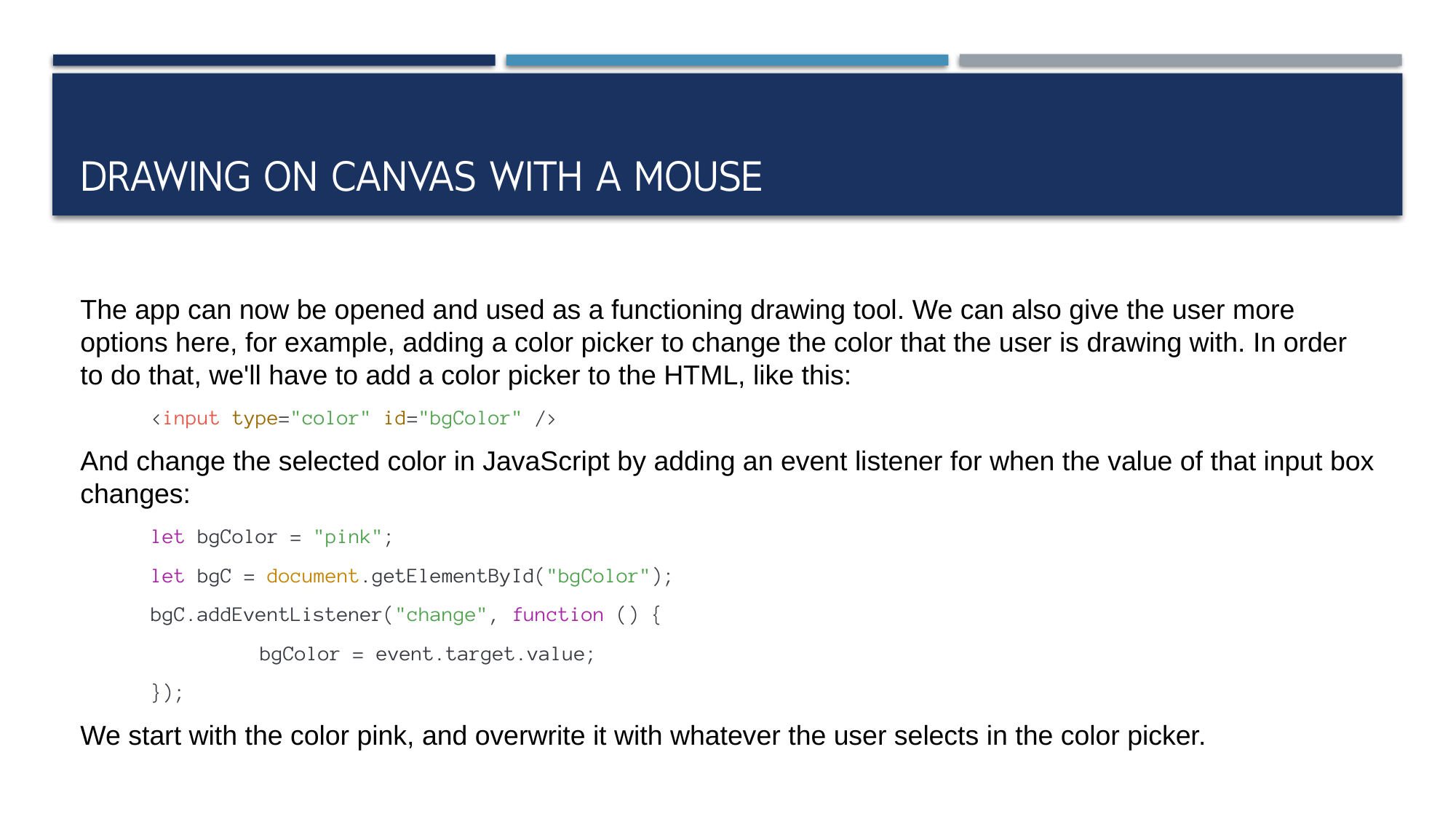

# Drawing on canvas with a mouse
The app can now be opened and used as a functioning drawing tool. We can also give the user more options here, for example, adding a color picker to change the color that the user is drawing with. In order to do that, we'll have to add a color picker to the HTML, like this:
<input type="color" id="bgColor" />
And change the selected color in JavaScript by adding an event listener for when the value of that input box changes:
let bgColor = "pink";
let bgC = document.getElementById("bgColor");
bgC.addEventListener("change", function () {
	bgColor = event.target.value;
});
We start with the color pink, and overwrite it with whatever the user selects in the color picker.